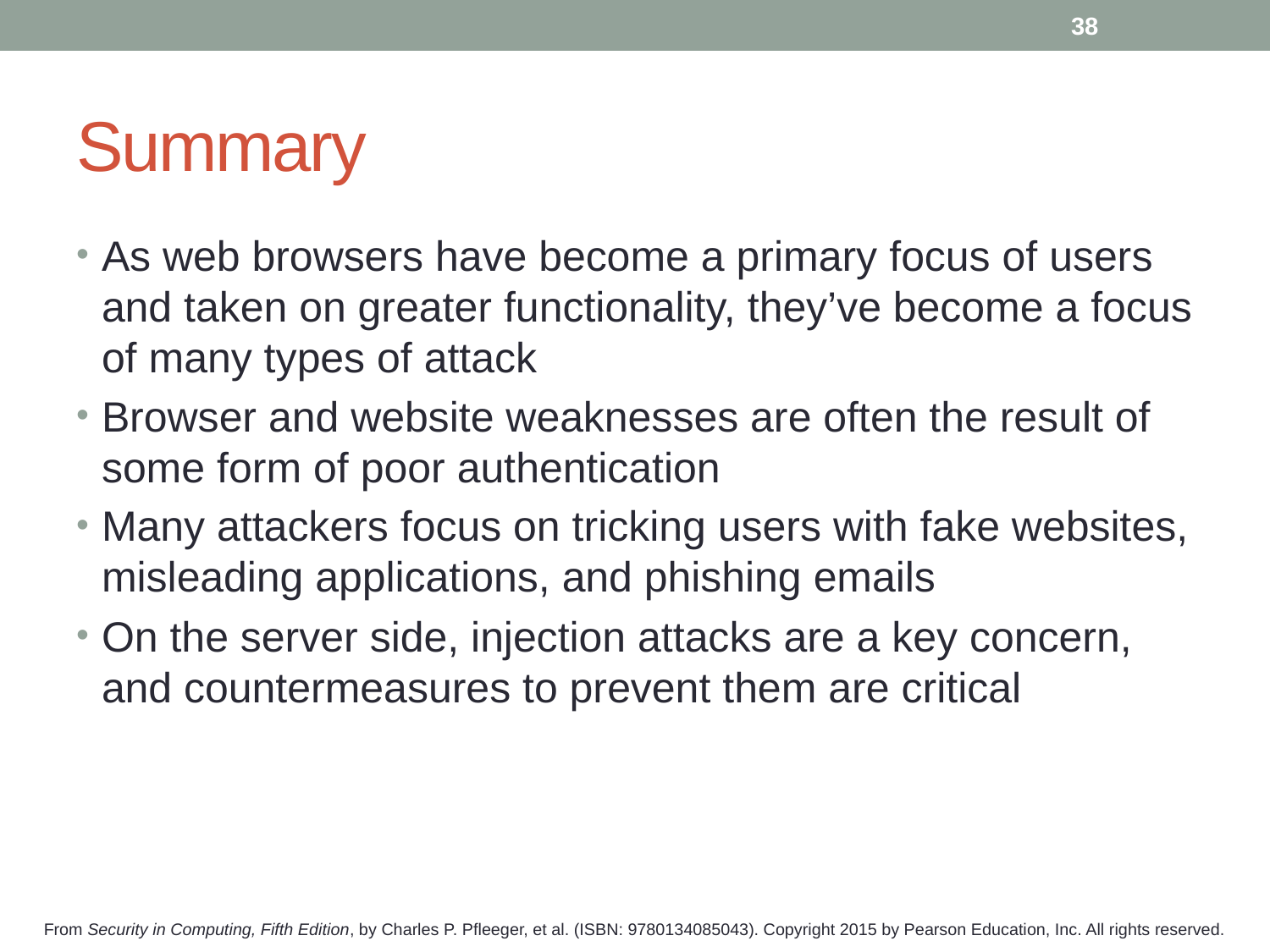

38
# Summary
As web browsers have become a primary focus of users and taken on greater functionality, they’ve become a focus of many types of attack
Browser and website weaknesses are often the result of some form of poor authentication
Many attackers focus on tricking users with fake websites, misleading applications, and phishing emails
On the server side, injection attacks are a key concern, and countermeasures to prevent them are critical

From Security in Computing, Fifth Edition, by Charles P. Pfleeger, et al. (ISBN: 9780134085043). Copyright 2015 by Pearson Education, Inc. All rights reserved.